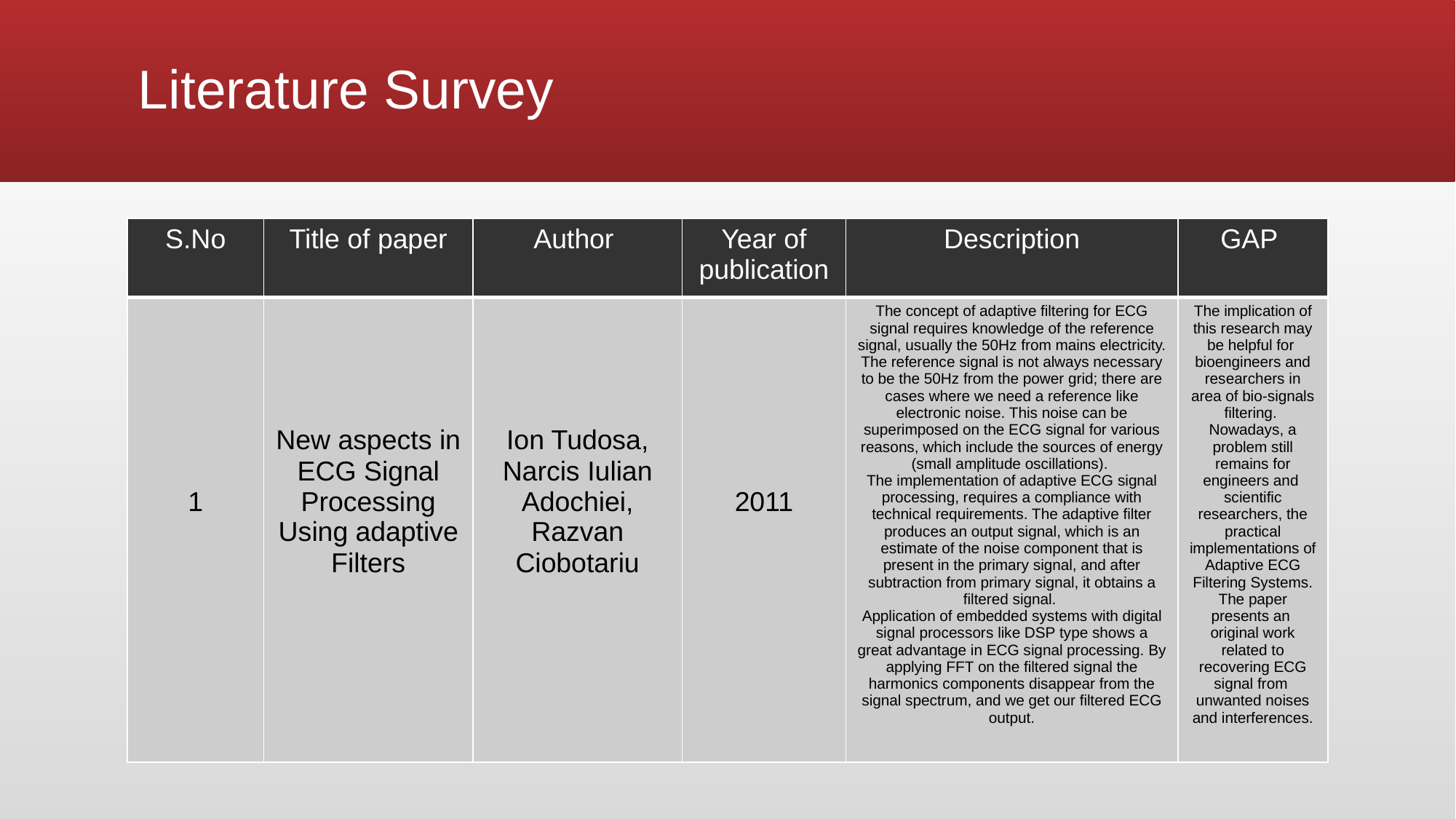

# Literature Survey
| S.No | Title of paper | Author | Year of publication | Description | GAP |
| --- | --- | --- | --- | --- | --- |
| 1 | New aspects in ECG Signal Processing Using adaptive Filters | Ion Tudosa, Narcis Iulian Adochiei, Razvan Ciobotariu | 2011 | The concept of adaptive filtering for ECG signal requires knowledge of the reference signal, usually the 50Hz from mains electricity. The reference signal is not always necessary to be the 50Hz from the power grid; there are cases where we need a reference like electronic noise. This noise can be superimposed on the ECG signal for various reasons, which include the sources of energy (small amplitude oscillations). The implementation of adaptive ECG signal processing, requires a compliance with technical requirements. The adaptive filter produces an output signal, which is an estimate of the noise component that is present in the primary signal, and after subtraction from primary signal, it obtains a filtered signal. Application of embedded systems with digital signal processors like DSP type shows a great advantage in ECG signal processing. By applying FFT on the filtered signal the harmonics components disappear from the signal spectrum, and we get our filtered ECG output. | The implication of this research may be helpful for bioengineers and researchers in area of bio-signals filtering. Nowadays, a problem still remains for engineers and scientific researchers, the practical implementations of Adaptive ECG Filtering Systems. The paper presents an original work related to recovering ECG signal from unwanted noises and interferences. |